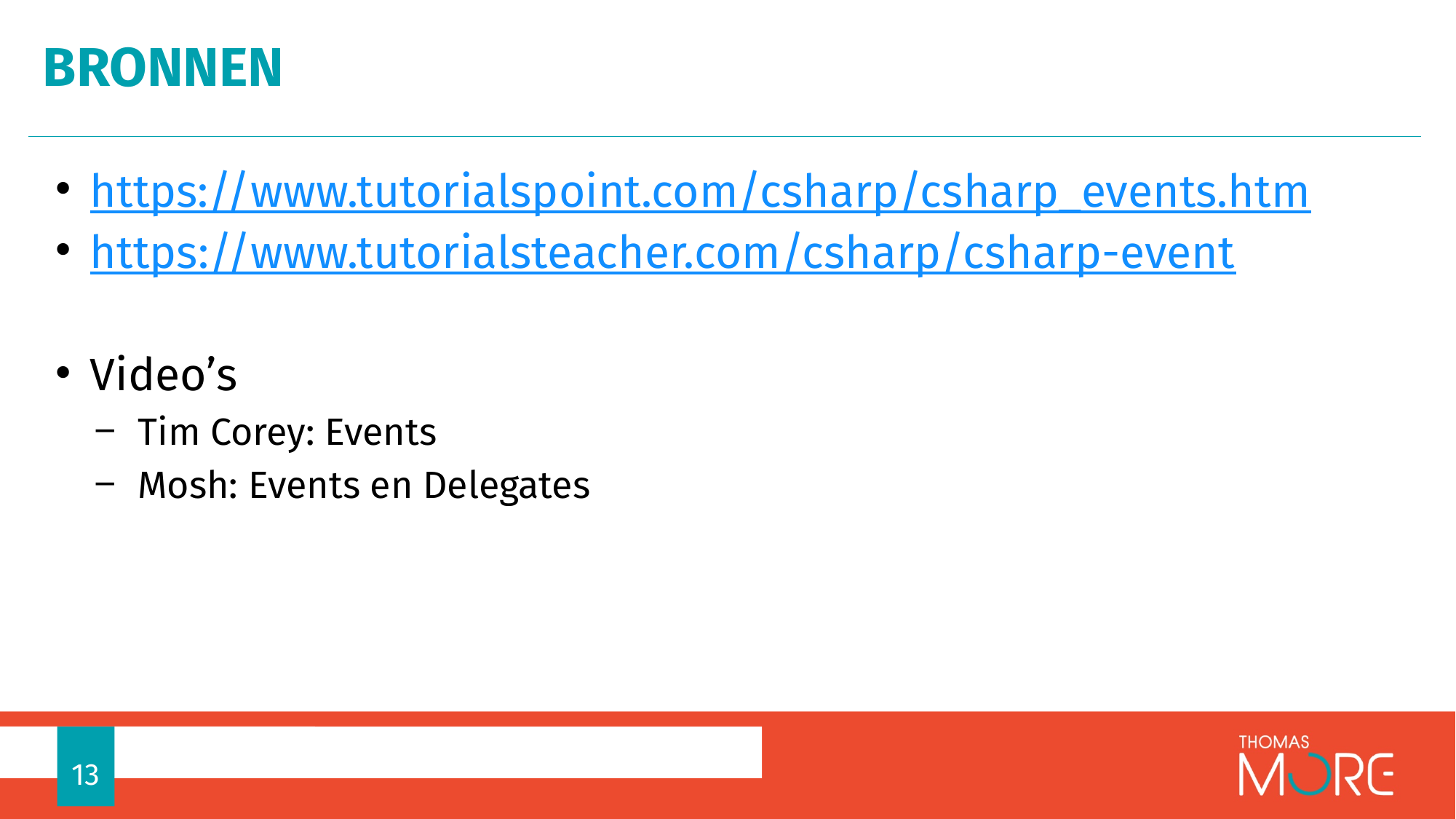

# Bronnen
https://www.tutorialspoint.com/csharp/csharp_events.htm
https://www.tutorialsteacher.com/csharp/csharp-event

Video’s
Tim Corey: Events
Mosh: Events en Delegates
13